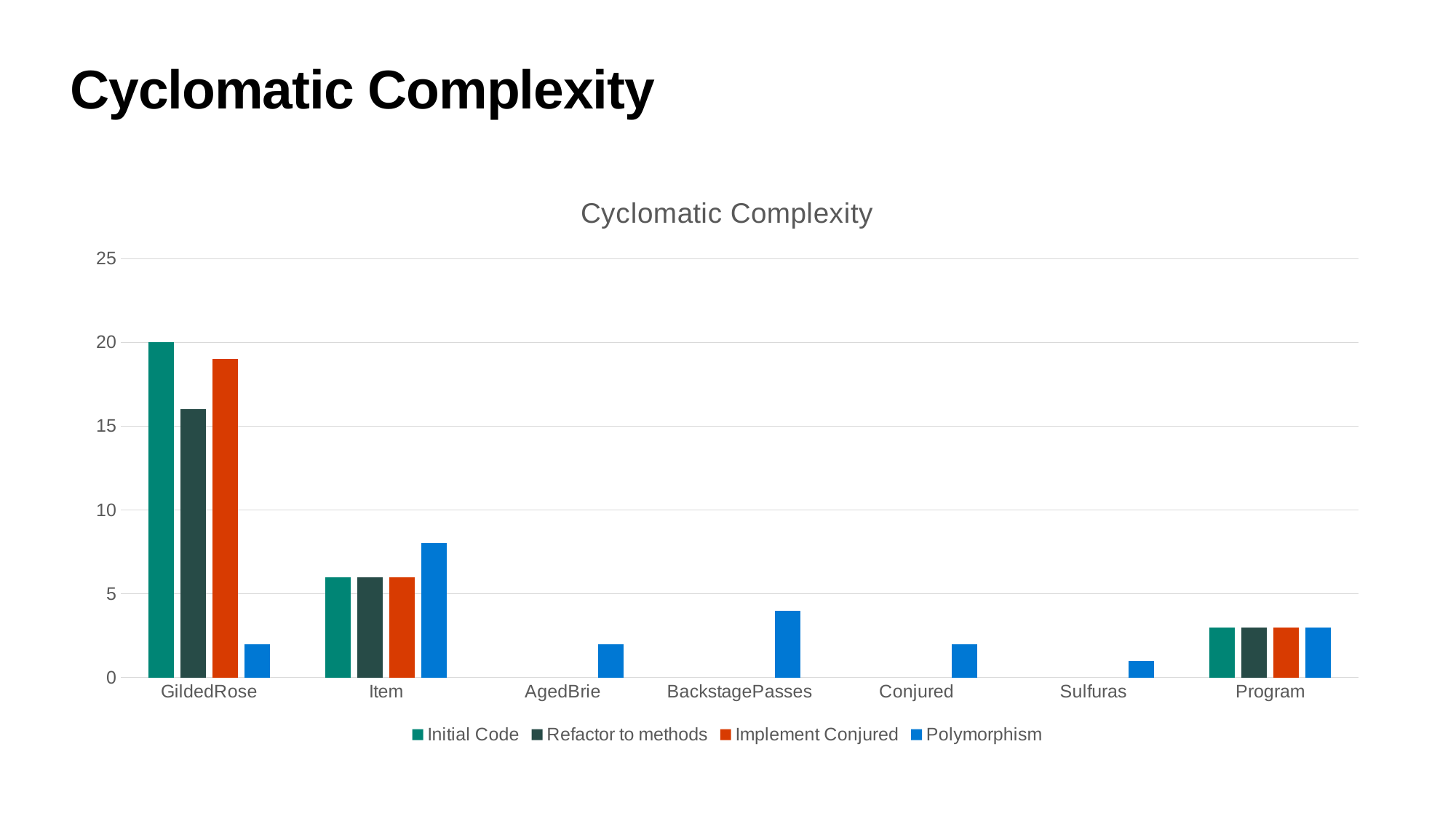

# Cyclomatic Complexity

### Chart: Cyclomatic Complexity

| Category | Initial Code | Refactor to methods | Implement Conjured | Polymorphism |
|---|---|---|---|---|
| GildedRose | 20.0 | 16.0 | 19.0 | 2.0 |
| Item | 6.0 | 6.0 | 6.0 | 8.0 |
| AgedBrie | None | None | None | 2.0 |
| BackstagePasses | None | None | None | 4.0 |
| Conjured | None | None | None | 2.0 |
| Sulfuras | None | None | None | 1.0 |
| Program | 3.0 | 3.0 | 3.0 | 3.0 |